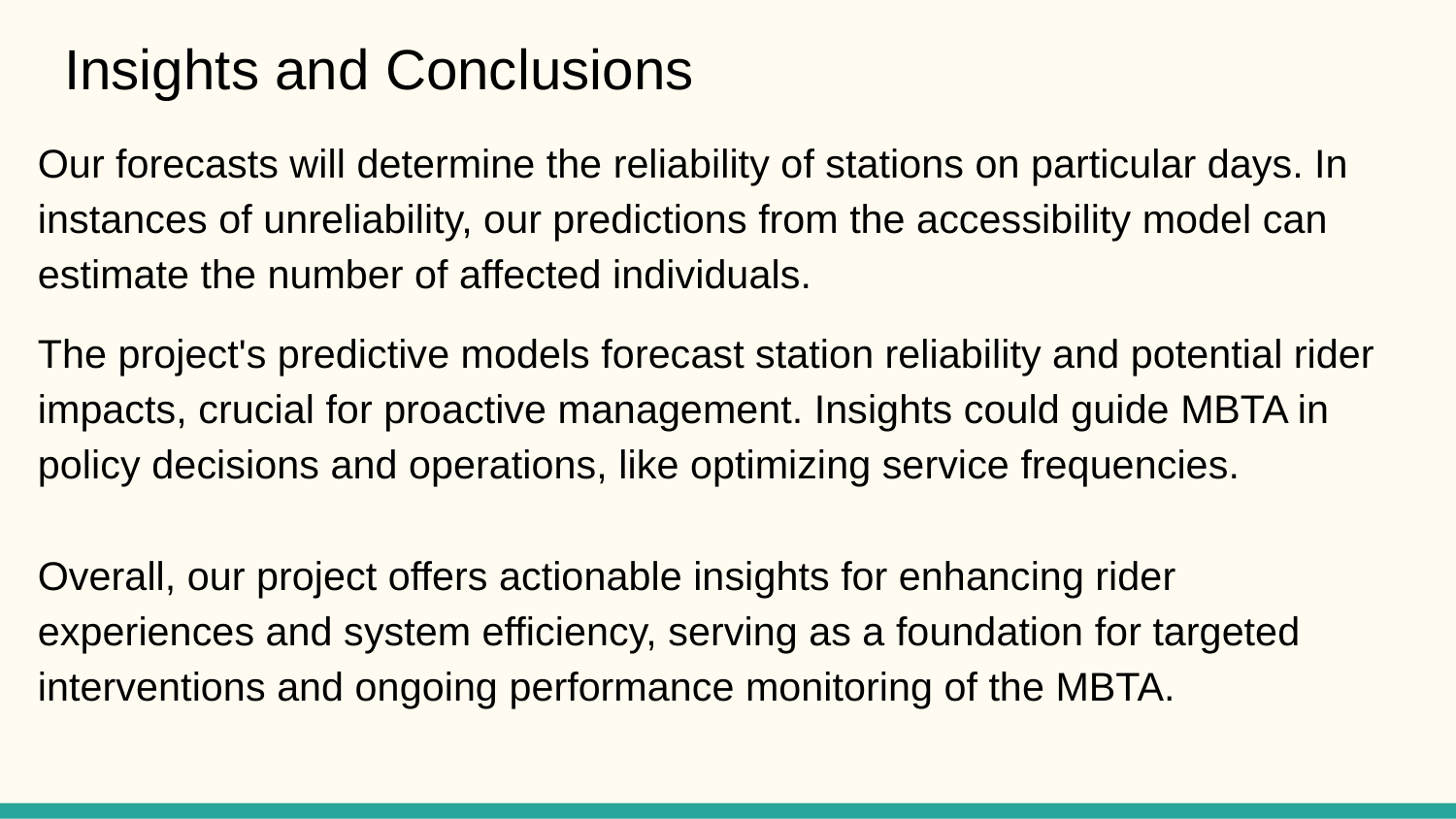

# Insights and Conclusions
Our forecasts will determine the reliability of stations on particular days. In instances of unreliability, our predictions from the accessibility model can estimate the number of affected individuals.
The project's predictive models forecast station reliability and potential rider impacts, crucial for proactive management. Insights could guide MBTA in policy decisions and operations, like optimizing service frequencies.

Overall, our project offers actionable insights for enhancing rider experiences and system efficiency, serving as a foundation for targeted interventions and ongoing performance monitoring of the MBTA.